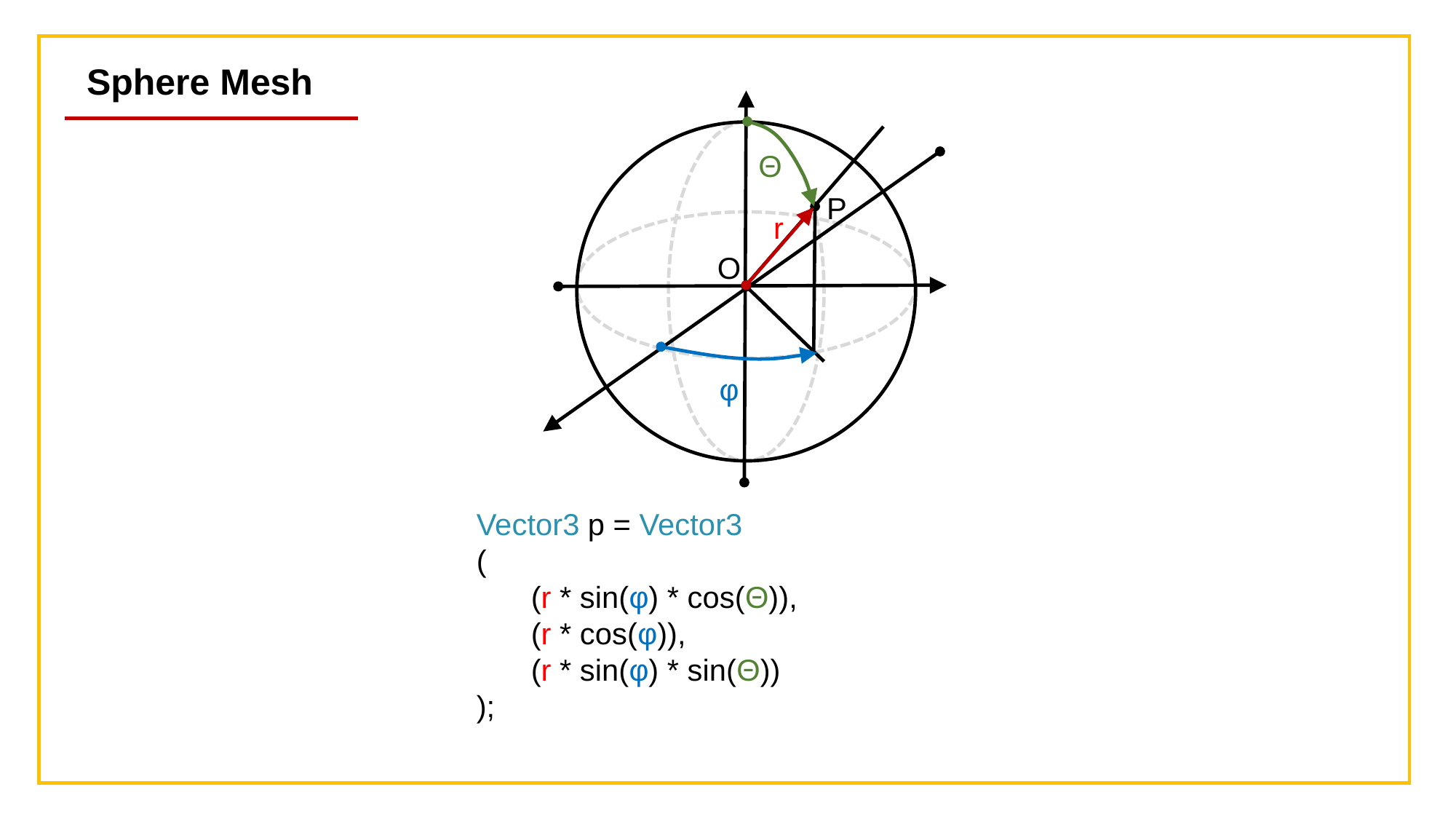

Sphere Mesh

Θ
P
r

O

φ
Vector3 p = Vector3
(
(r * sin(φ) * cos(Θ)),
(r * cos(φ)),
(r * sin(φ) * sin(Θ))
);